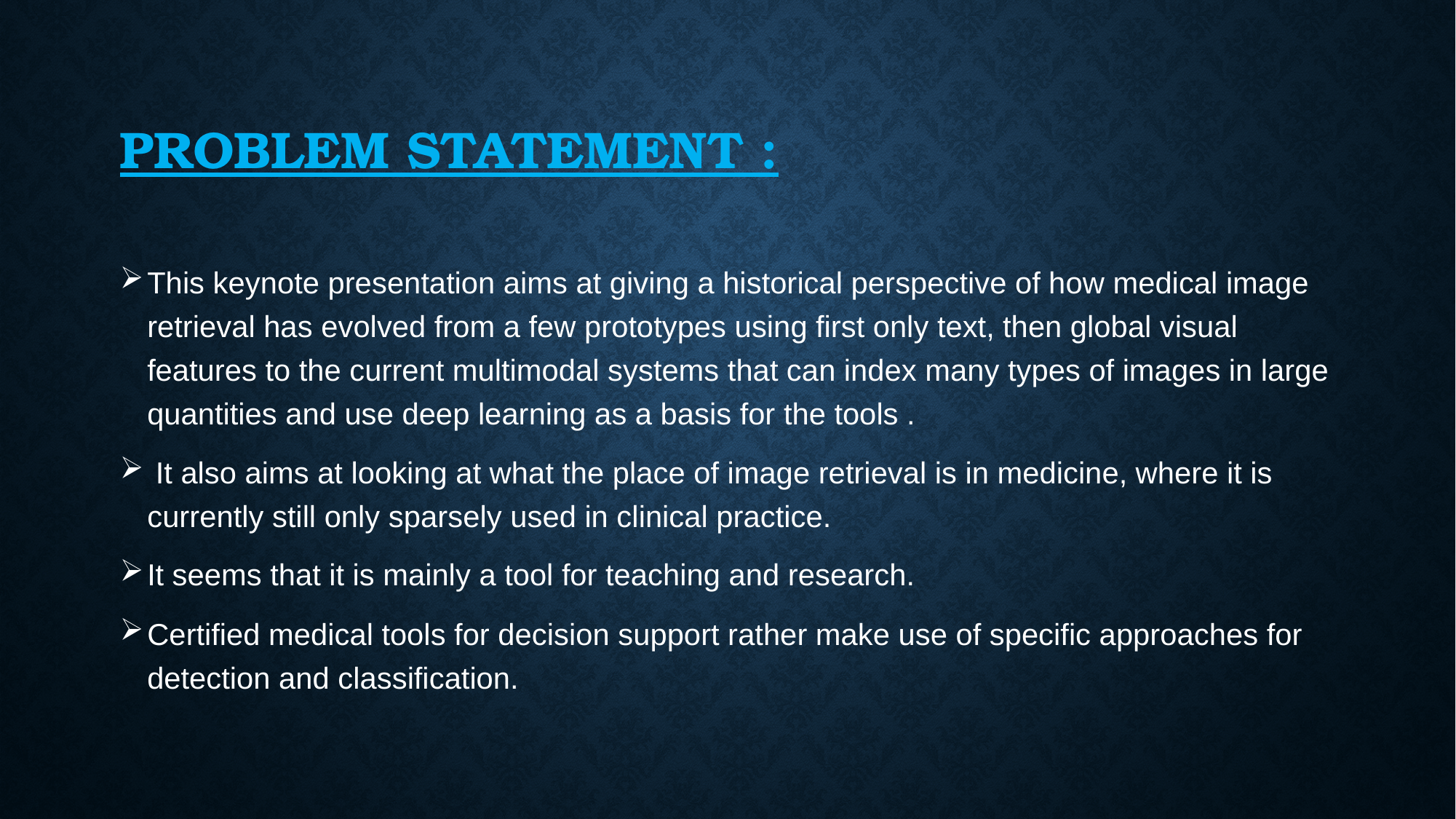

# Problem statement :
This keynote presentation aims at giving a historical perspective of how medical image retrieval has evolved from a few prototypes using first only text, then global visual features to the current multimodal systems that can index many types of images in large quantities and use deep learning as a basis for the tools .
 It also aims at looking at what the place of image retrieval is in medicine, where it is currently still only sparsely used in clinical practice.
It seems that it is mainly a tool for teaching and research.
Certified medical tools for decision support rather make use of specific approaches for detection and classification.